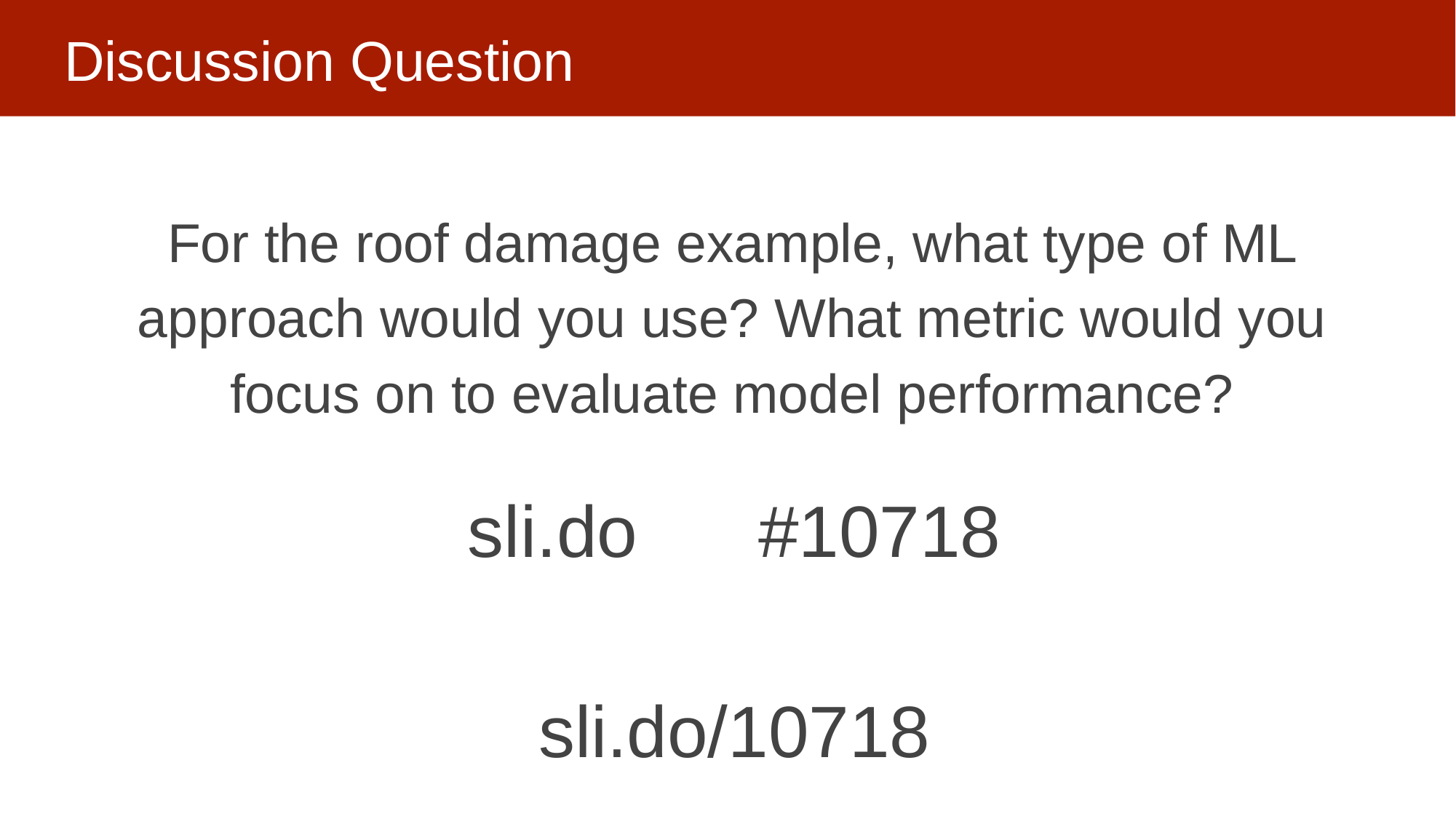

# Discussion Question
For the roof damage example, what type of ML approach would you use? What metric would you focus on to evaluate model performance?
sli.do      #10718

sli.do/10718